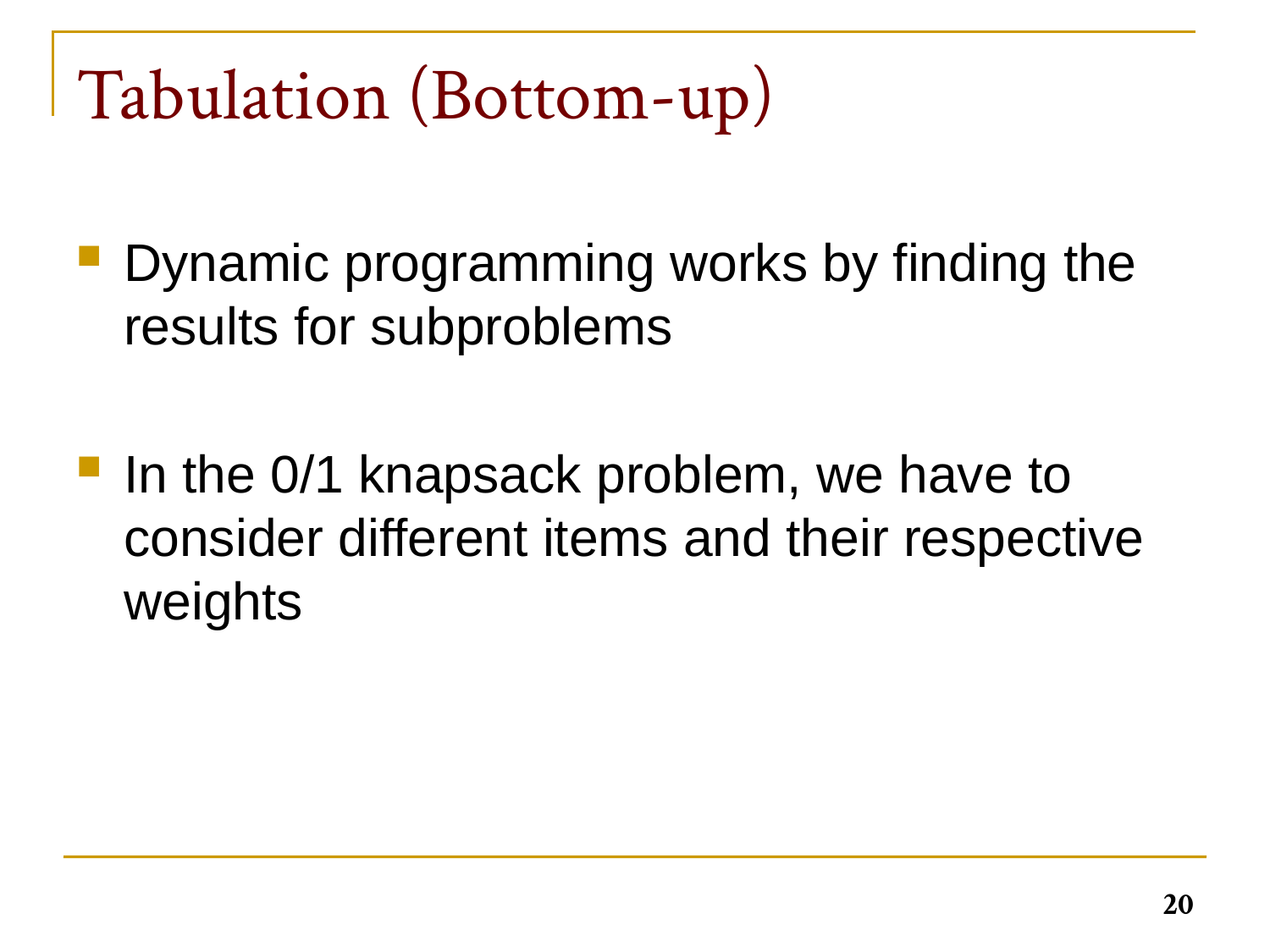

# Tabulation (Bottom-up)
Dynamic programming works by finding the results for subproblems

In the 0/1 knapsack problem, we have to consider different items and their respective weights

20